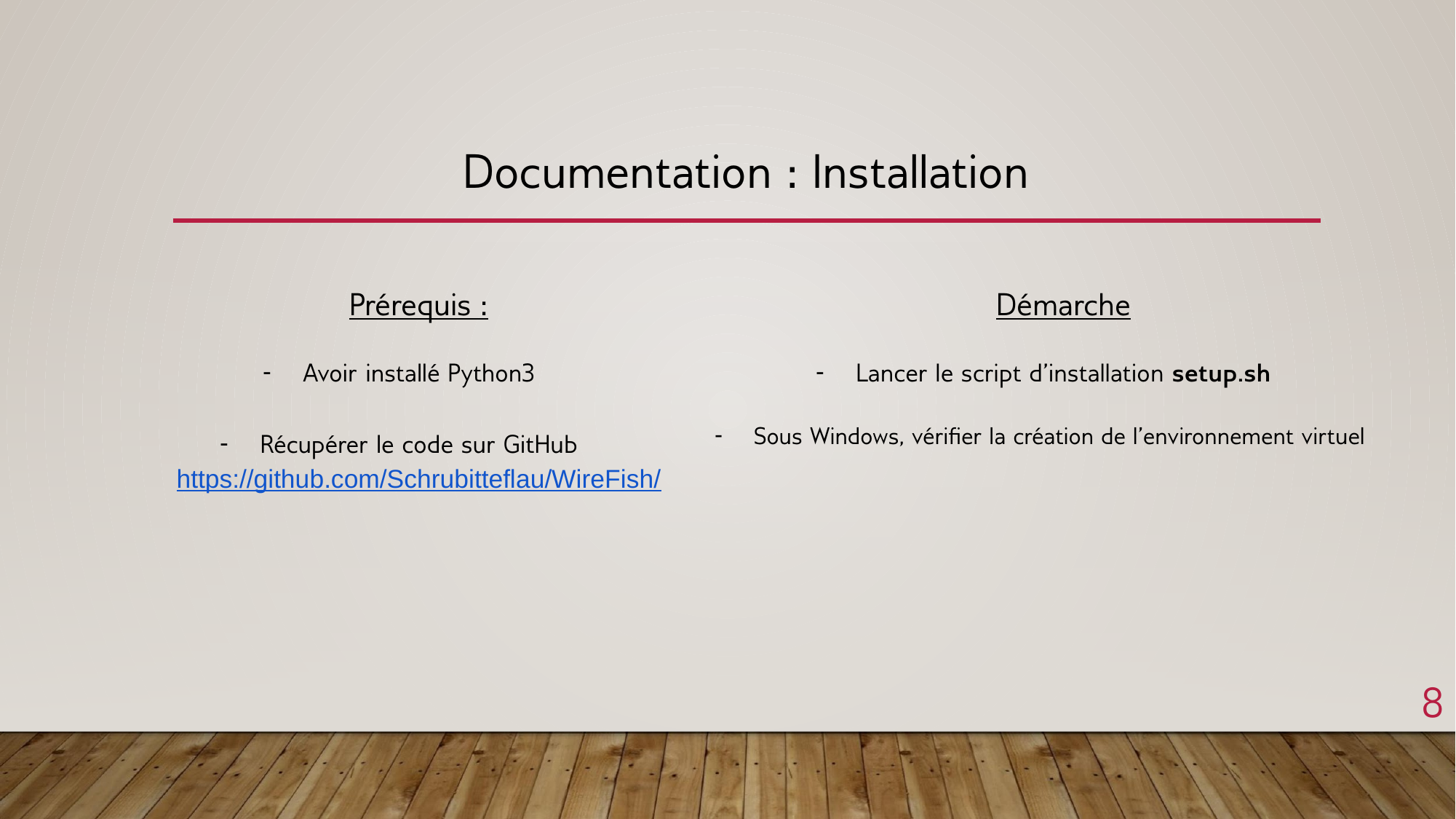

# Documentation : Installation
Prérequis :

Avoir installé Python3

Récupérer le code sur GitHub
https://github.com/Schrubitteflau/WireFish/
Démarche

Lancer le script d’installation setup.sh

Sous Windows, vérifier la création de l’environnement virtuel

8